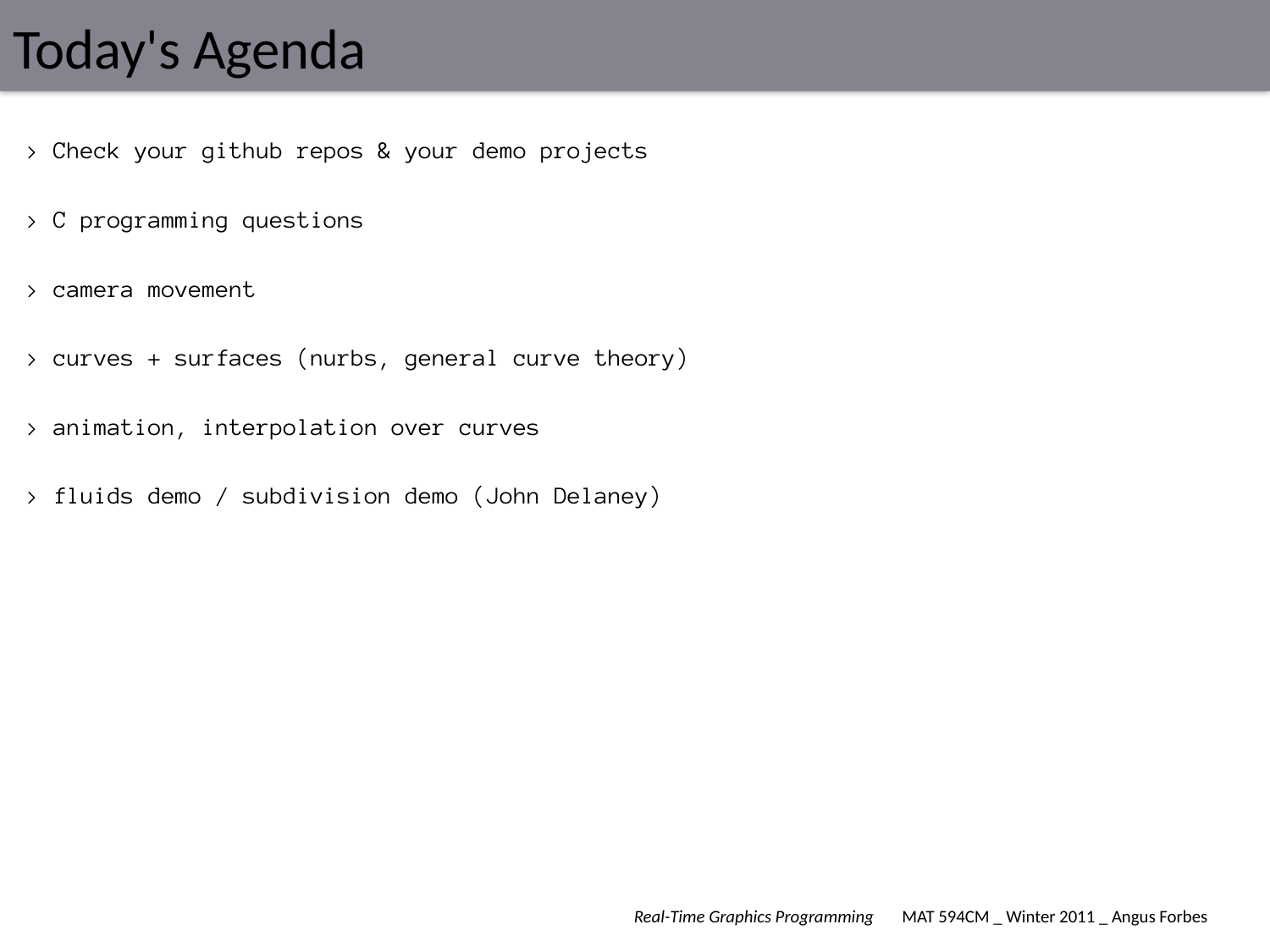

# Today's Agenda

> Check your github repos & your demo projects

> C programming questions

> camera movement

> curves + surfaces (nurbs, general curve theory)

> animation, interpolation over curves

> fluids demo / subdivision demo (John Delaney)